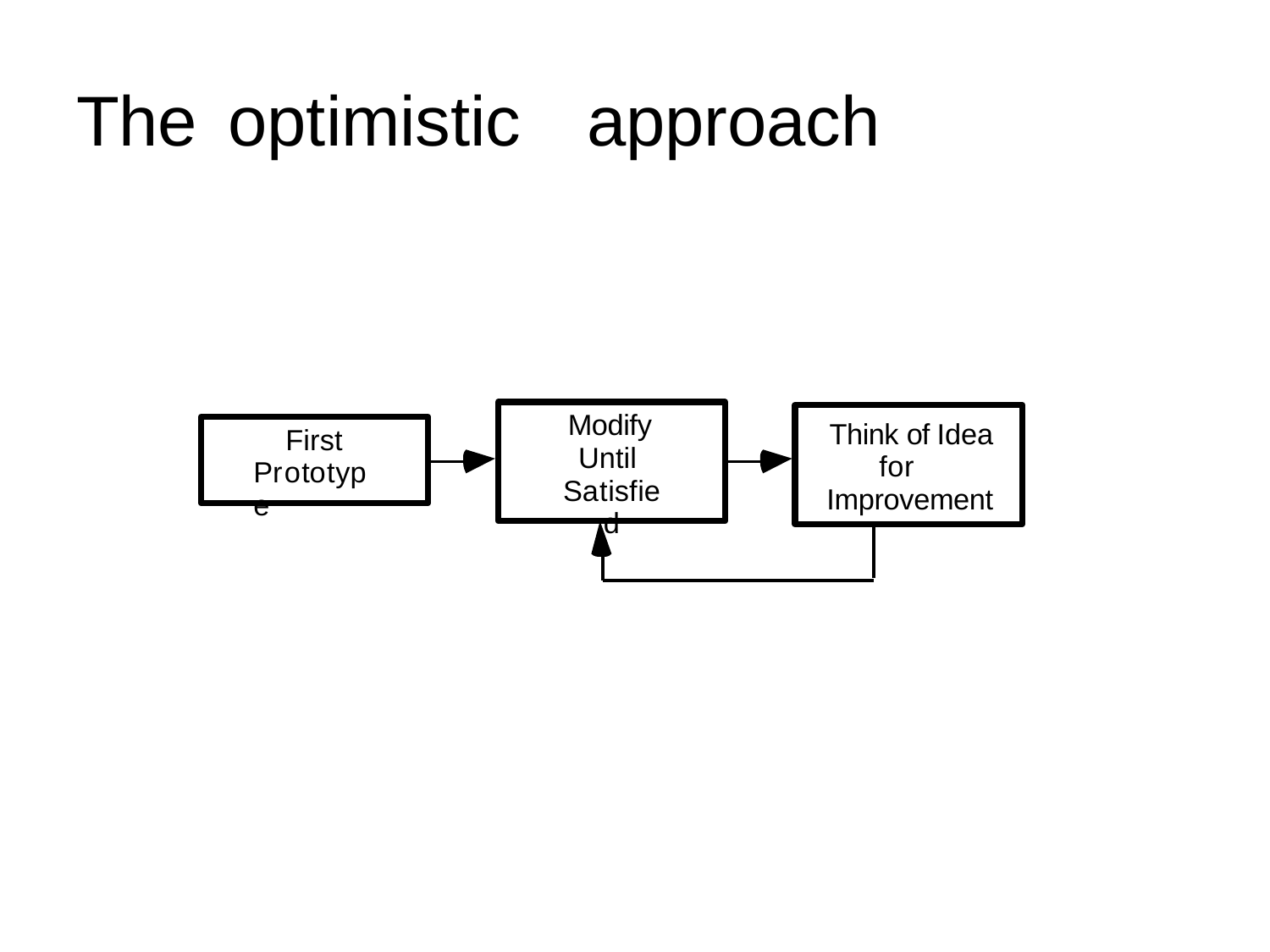

# The	optimistic	approach

Modify  Until  Satisfied

Think of Idea  for     Improvement
First  Prototype